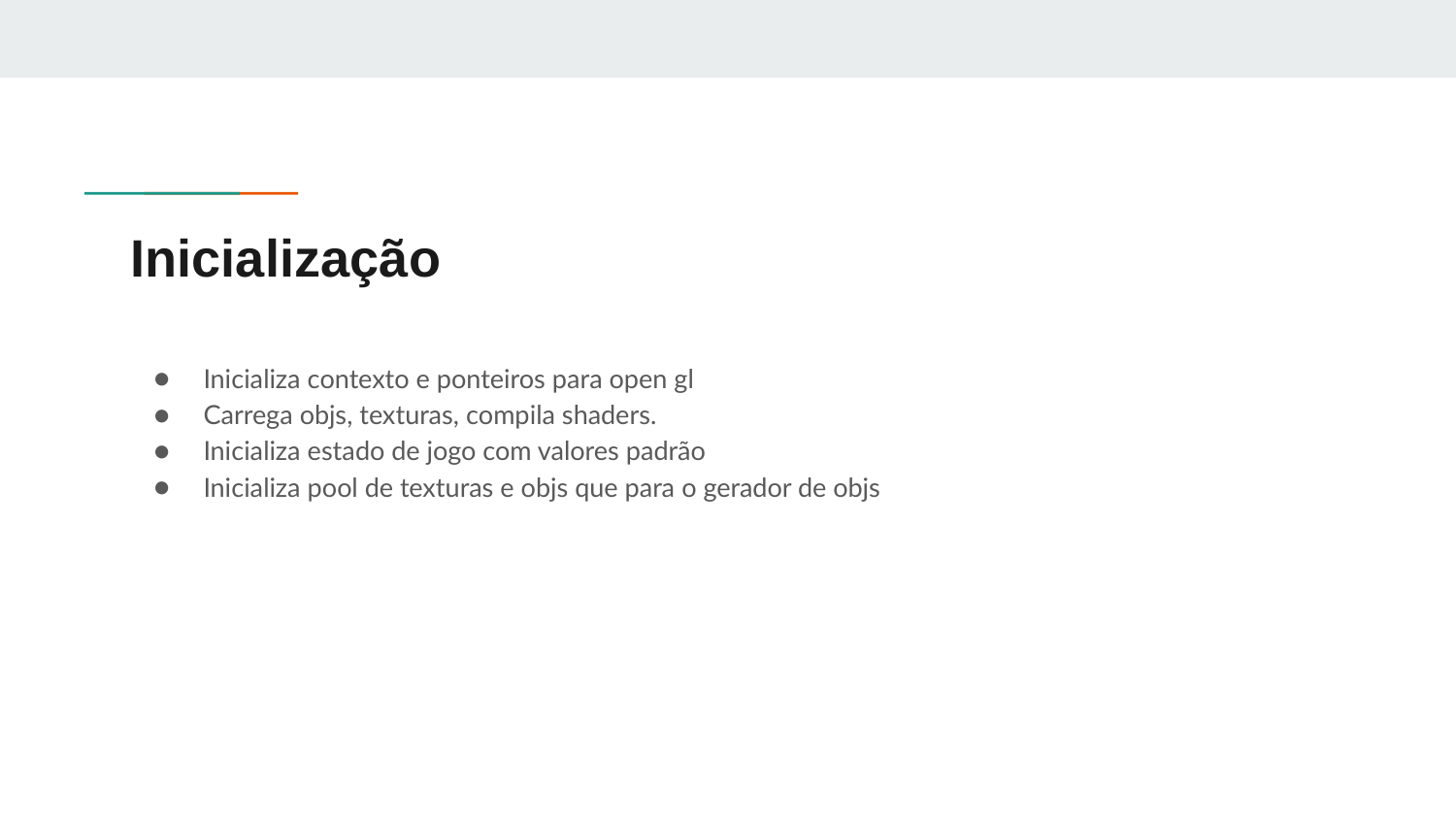

# Inicialização

Inicializa contexto e ponteiros para open gl
Carrega objs, texturas, compila shaders.
Inicializa estado de jogo com valores padrão
Inicializa pool de texturas e objs que para o gerador de objs